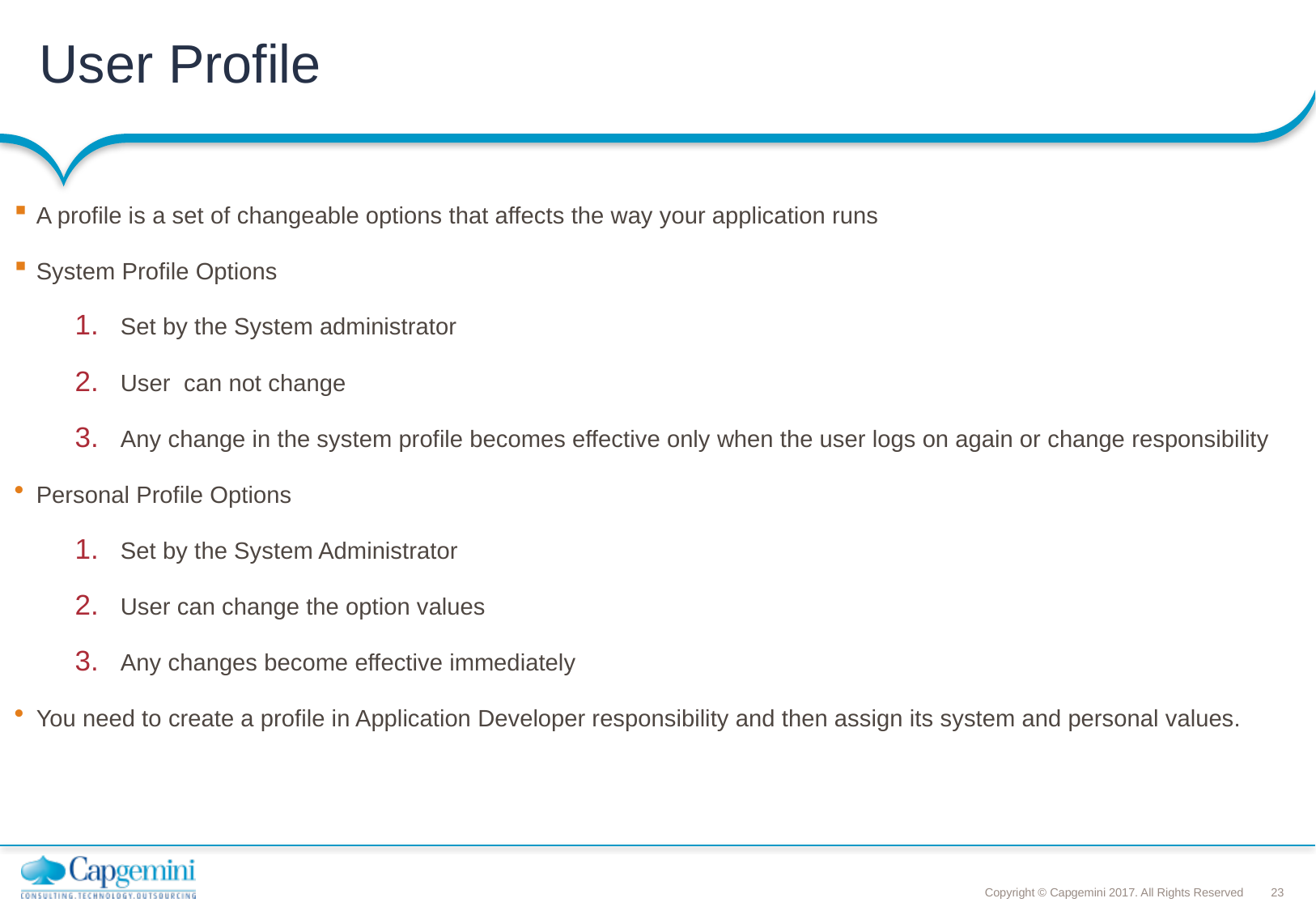

# User Profile
A profile is a set of changeable options that affects the way your application runs
System Profile Options
Set by the System administrator
User  can not change
Any change in the system profile becomes effective only when the user logs on again or change responsibility
Personal Profile Options
Set by the System Administrator
User can change the option values
Any changes become effective immediately
You need to create a profile in Application Developer responsibility and then assign its system and personal values.